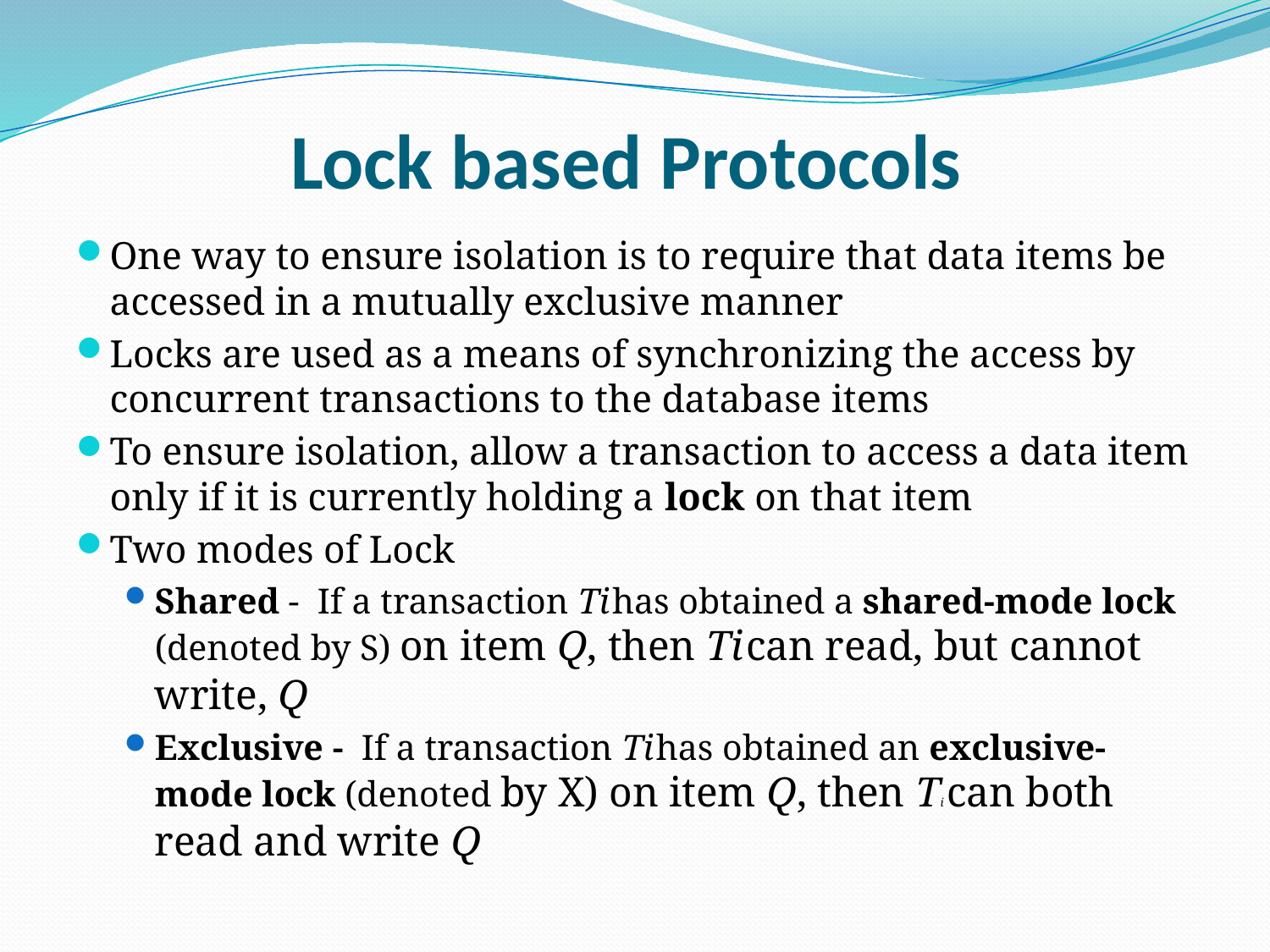

# Lock based Protocols
One way to ensure isolation is to require that data items be accessed in a mutually exclusive manner
Locks are used as a means of synchronizing the access by concurrent transactions to the database items
To ensure isolation, allow a transaction to access a data item only if it is currently holding a lock on that item
Two modes of Lock
Shared -  If a transaction Ti has obtained a shared-mode lock (denoted by S) on item Q, then Ti can read, but cannot write, Q
Exclusive -  If a transaction Ti has obtained an exclusive-mode lock (denoted by X) on item Q, then Ti can both read and write Q